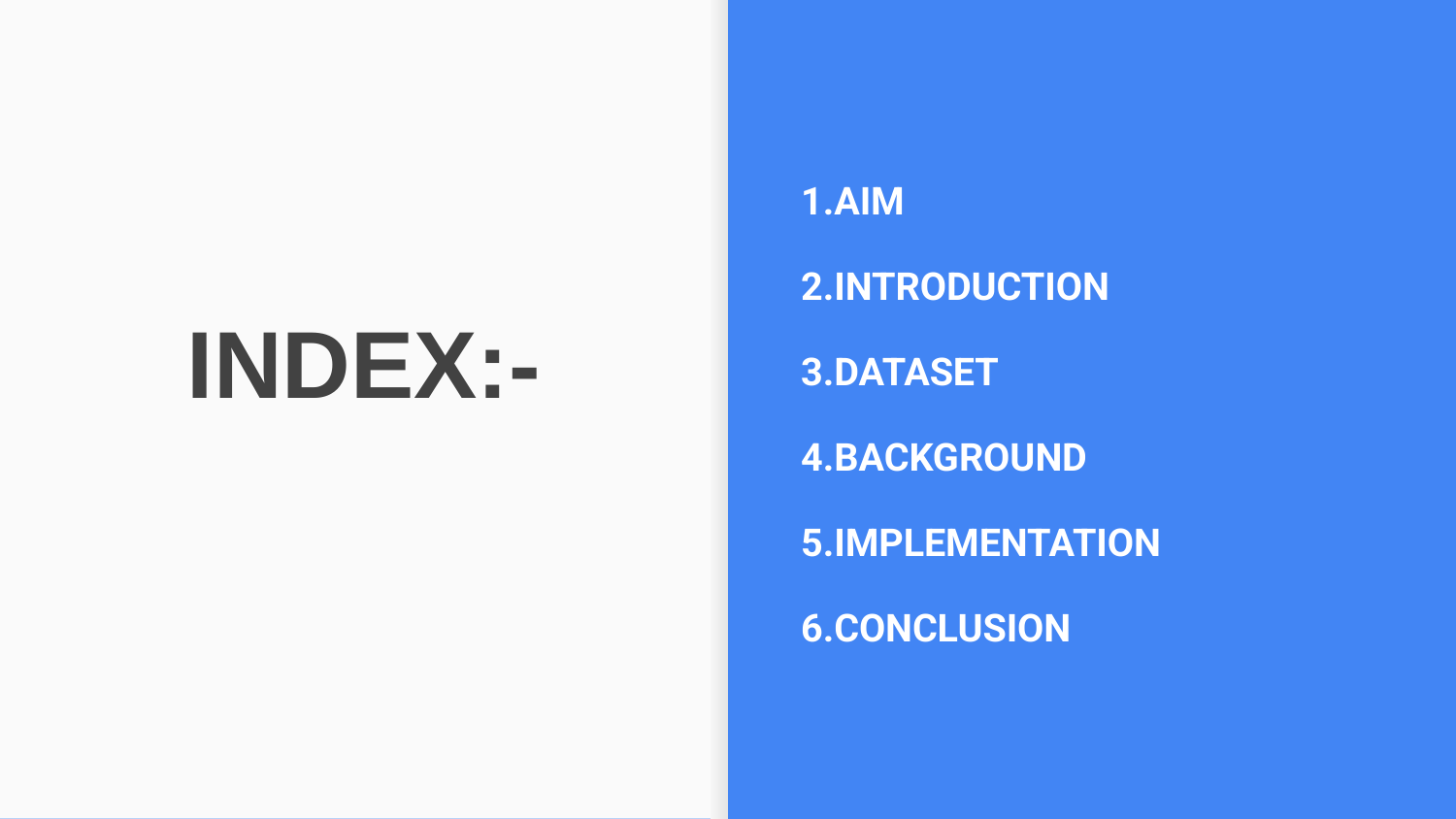

1.AIM
2.INTRODUCTION
3.DATASET
4.BACKGROUND
5.IMPLEMENTATION
6.CONCLUSION
# INDEX:-